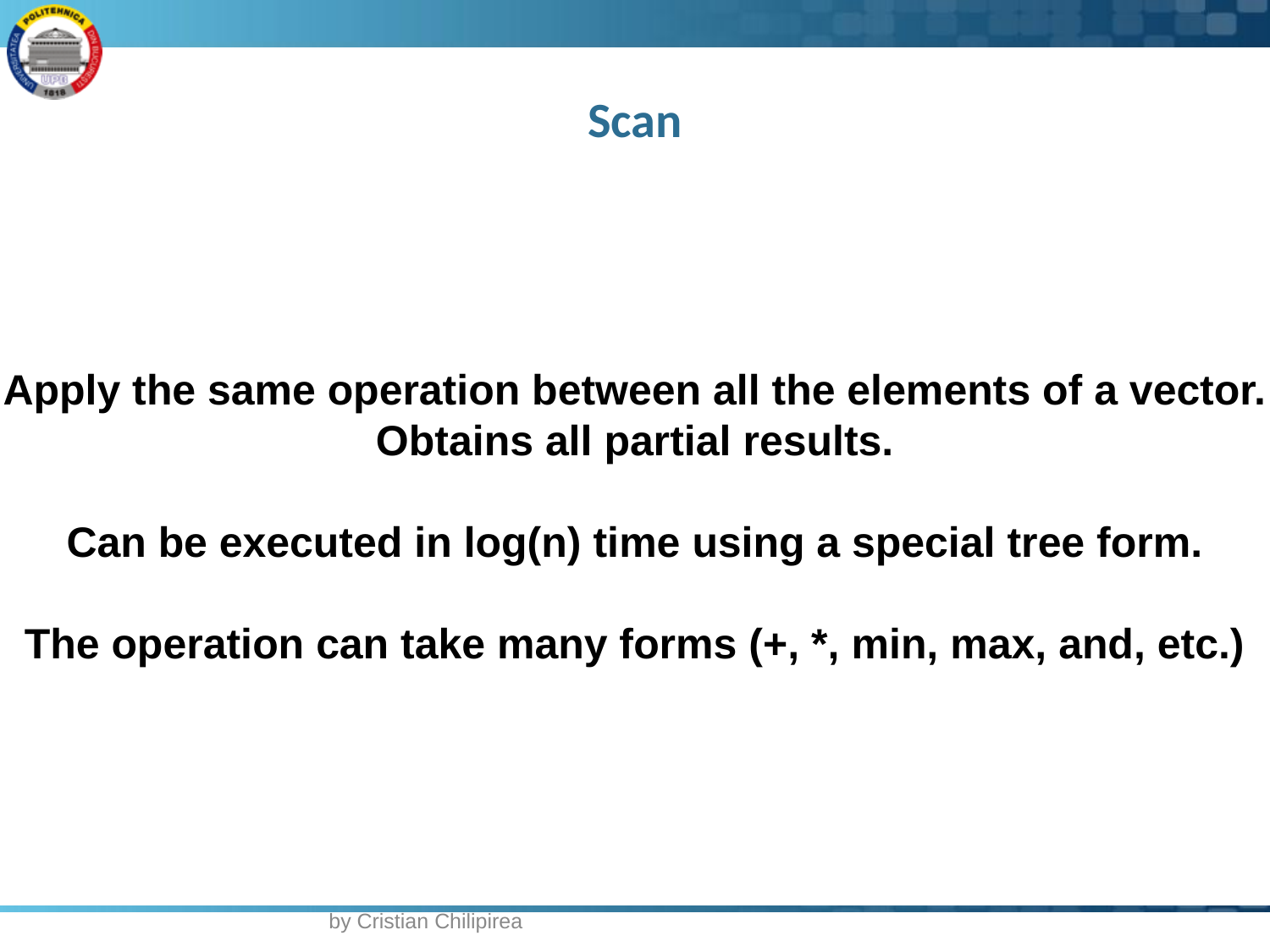

# Scan
Apply the same operation between all the elements of a vector.
Obtains all partial results.

Can be executed in log(n) time using a special tree form.

The operation can take many forms (+, *, min, max, and, etc.)
by Cristian Chilipirea